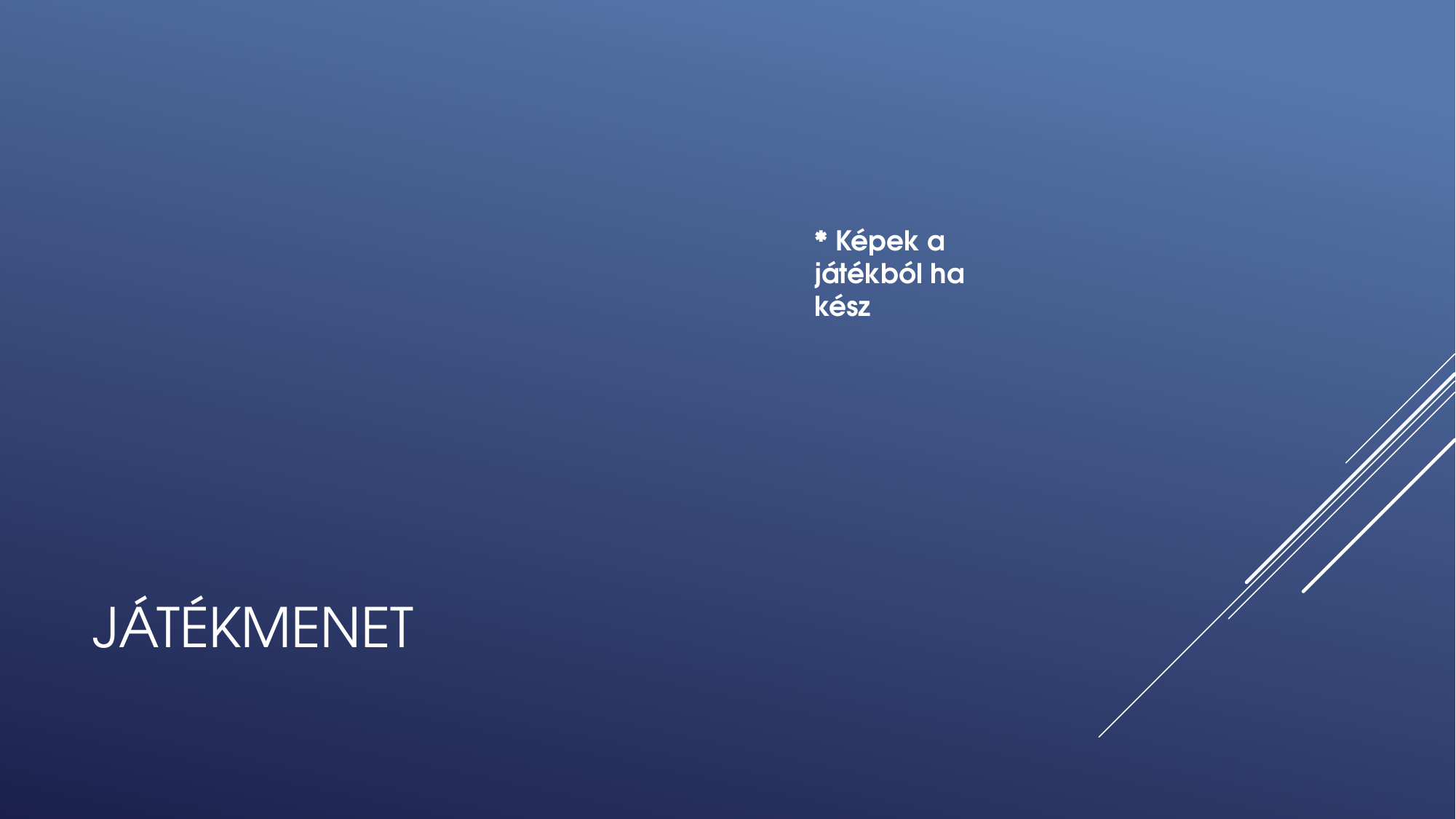

* Képek a játékból ha kész
# Játékmenet